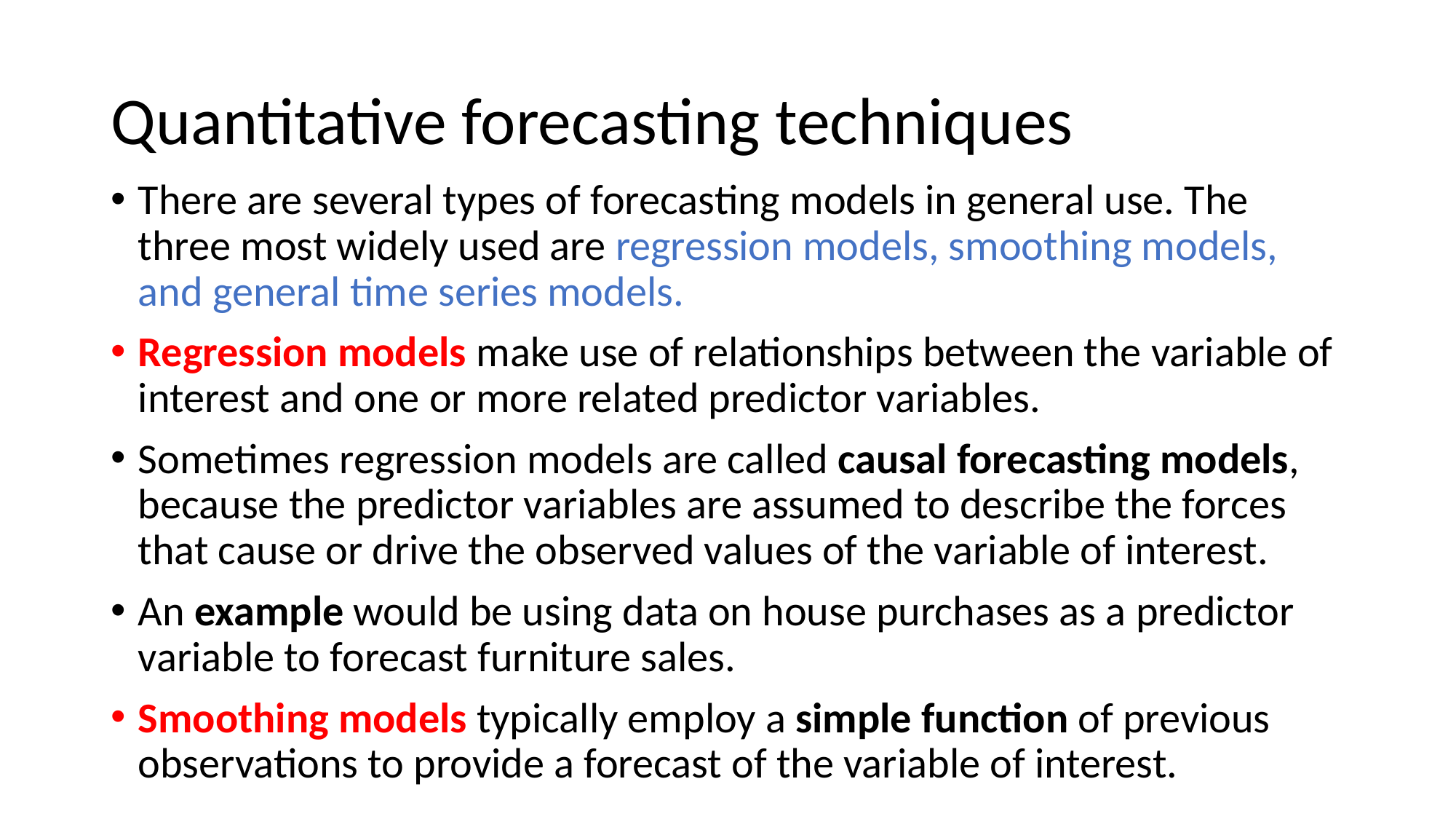

# Quantitative forecasting techniques
There are several types of forecasting models in general use. The three most widely used are regression models, smoothing models, and general time series models.
Regression models make use of relationships between the variable of interest and one or more related predictor variables.
Sometimes regression models are called causal forecasting models, because the predictor variables are assumed to describe the forces that cause or drive the observed values of the variable of interest.
An example would be using data on house purchases as a predictor variable to forecast furniture sales.
Smoothing models typically employ a simple function of previous observations to provide a forecast of the variable of interest.